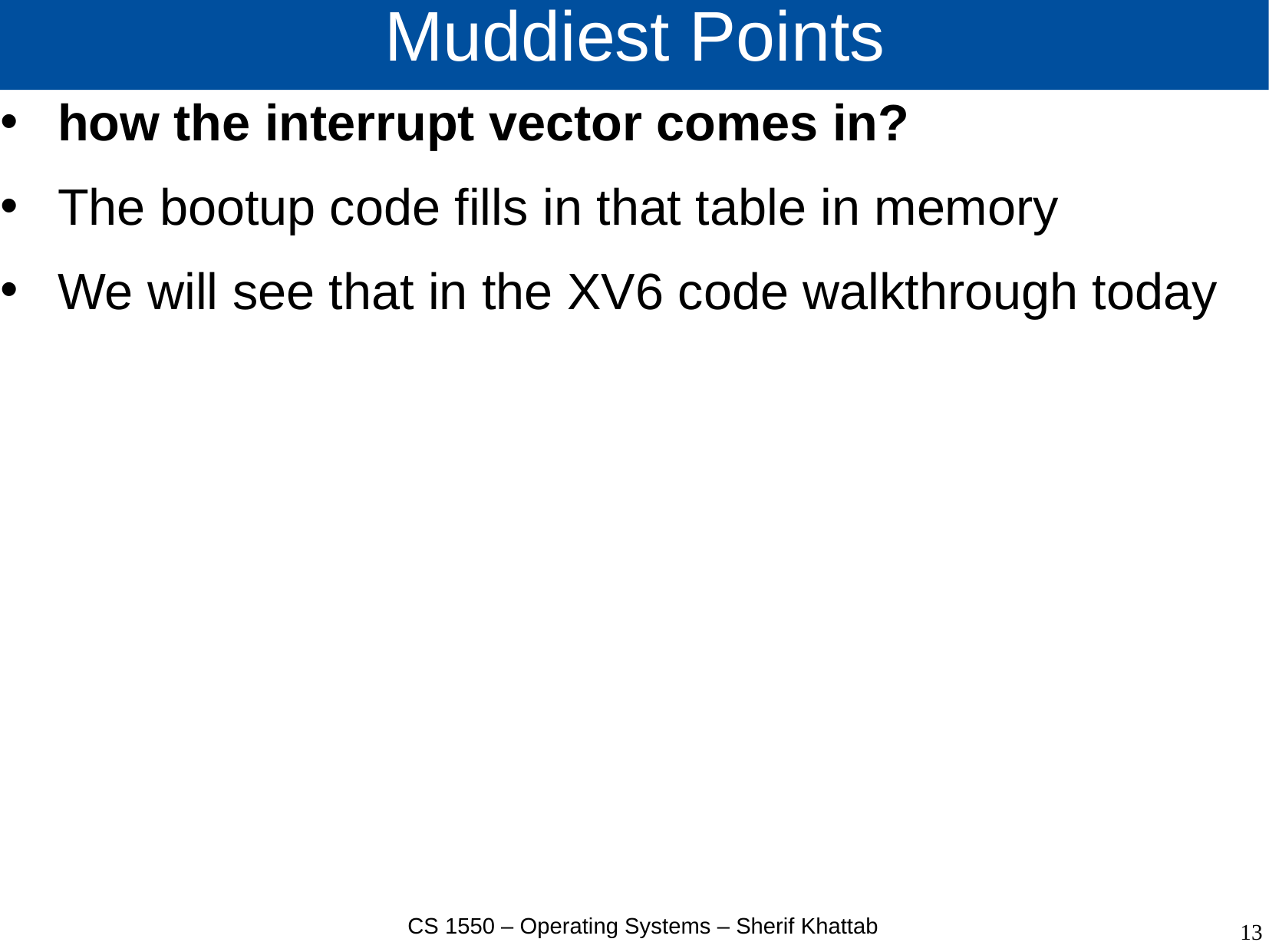

# Muddiest Points
how the interrupt vector comes in?
The bootup code fills in that table in memory
We will see that in the XV6 code walkthrough today
CS 1550 – Operating Systems – Sherif Khattab
13